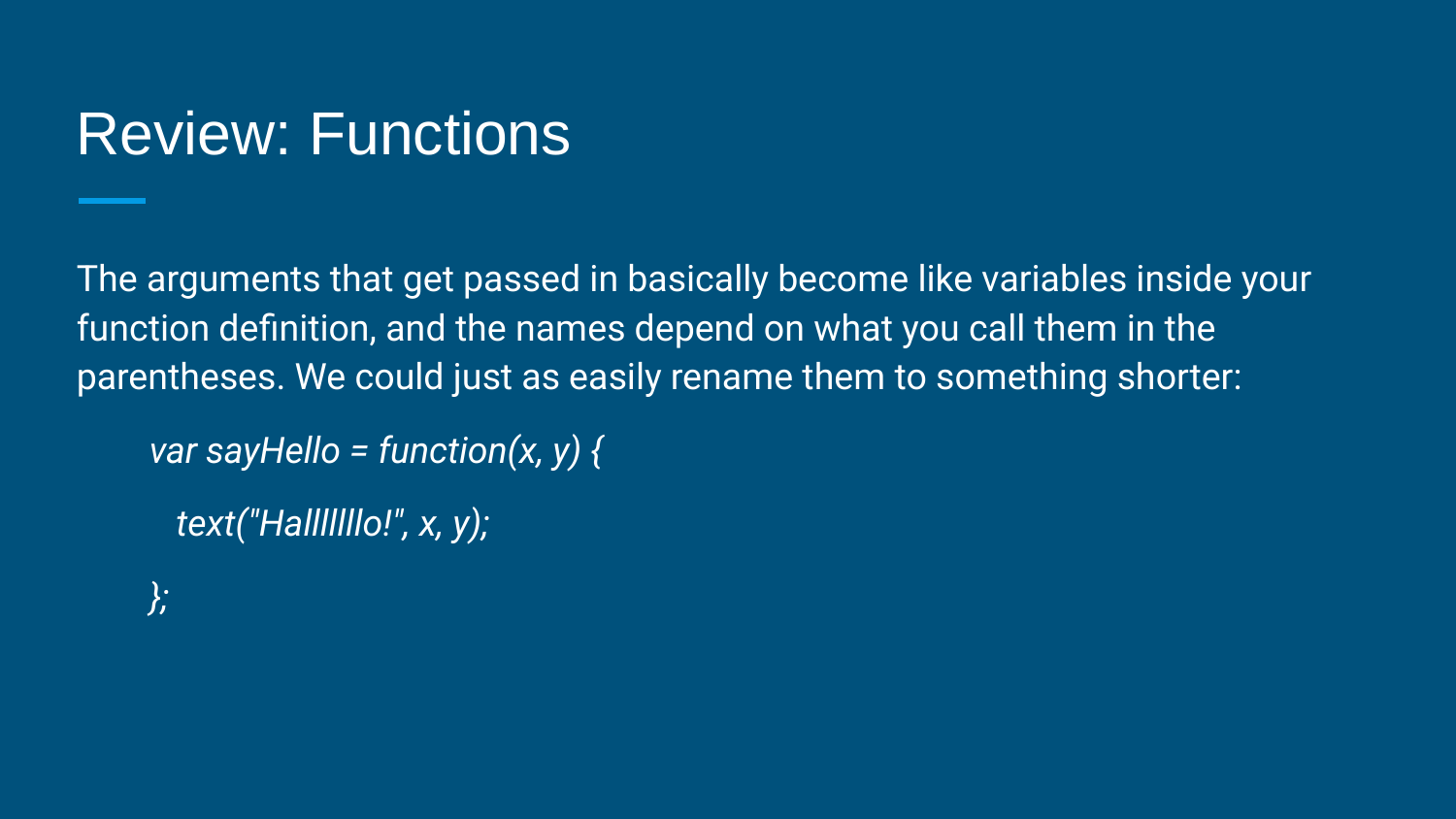

# Review: Functions
The arguments that get passed in basically become like variables inside your function definition, and the names depend on what you call them in the parentheses. We could just as easily rename them to something shorter:
var sayHello = function(x, y) {
   text("Halllllllo!", x, y);
};